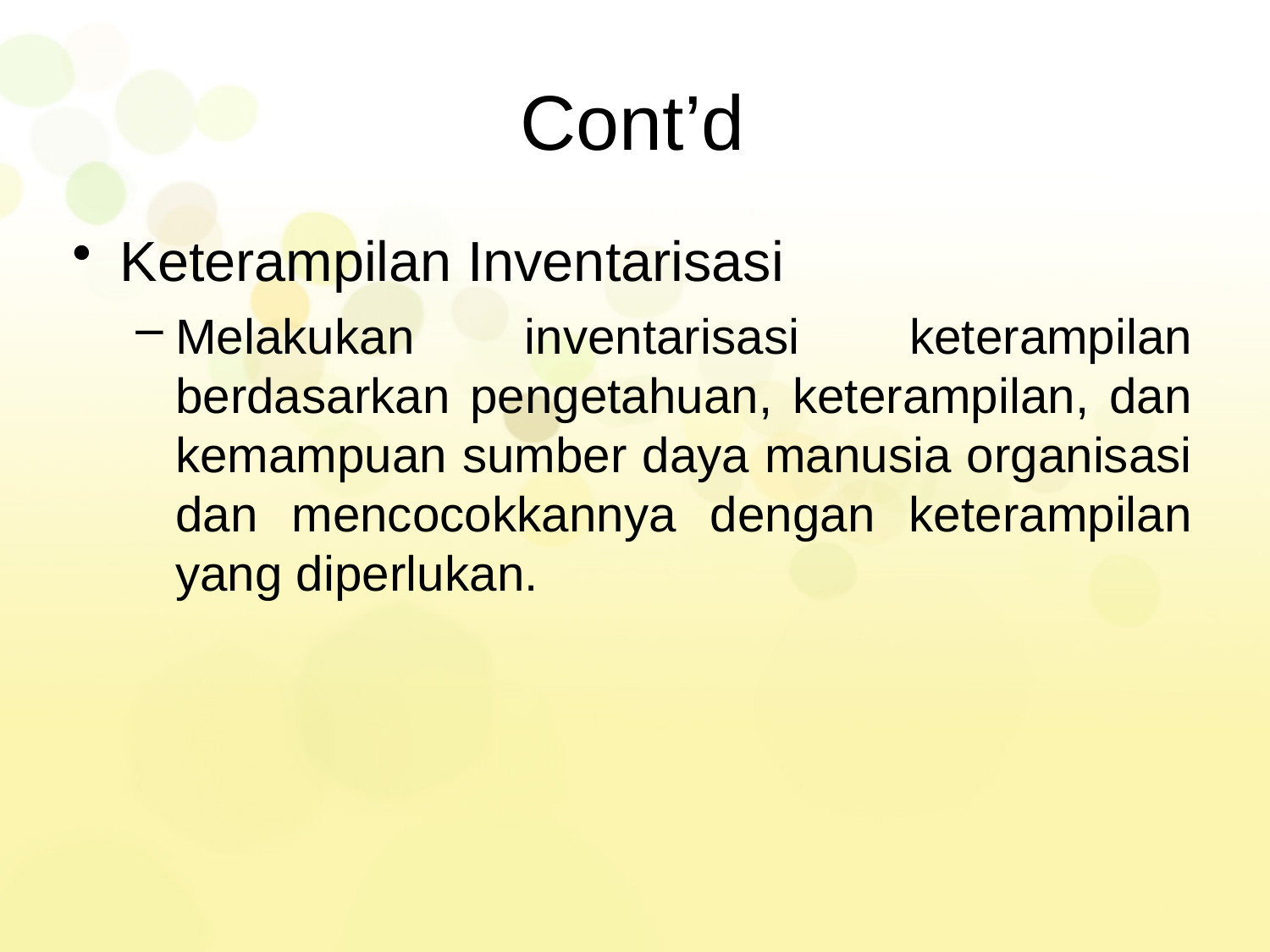

# Cont’d
Keterampilan Inventarisasi
Melakukan inventarisasi keterampilan berdasarkan pengetahuan, keterampilan, dan kemampuan sumber daya manusia organisasi dan mencocokkannya dengan keterampilan yang diperlukan.